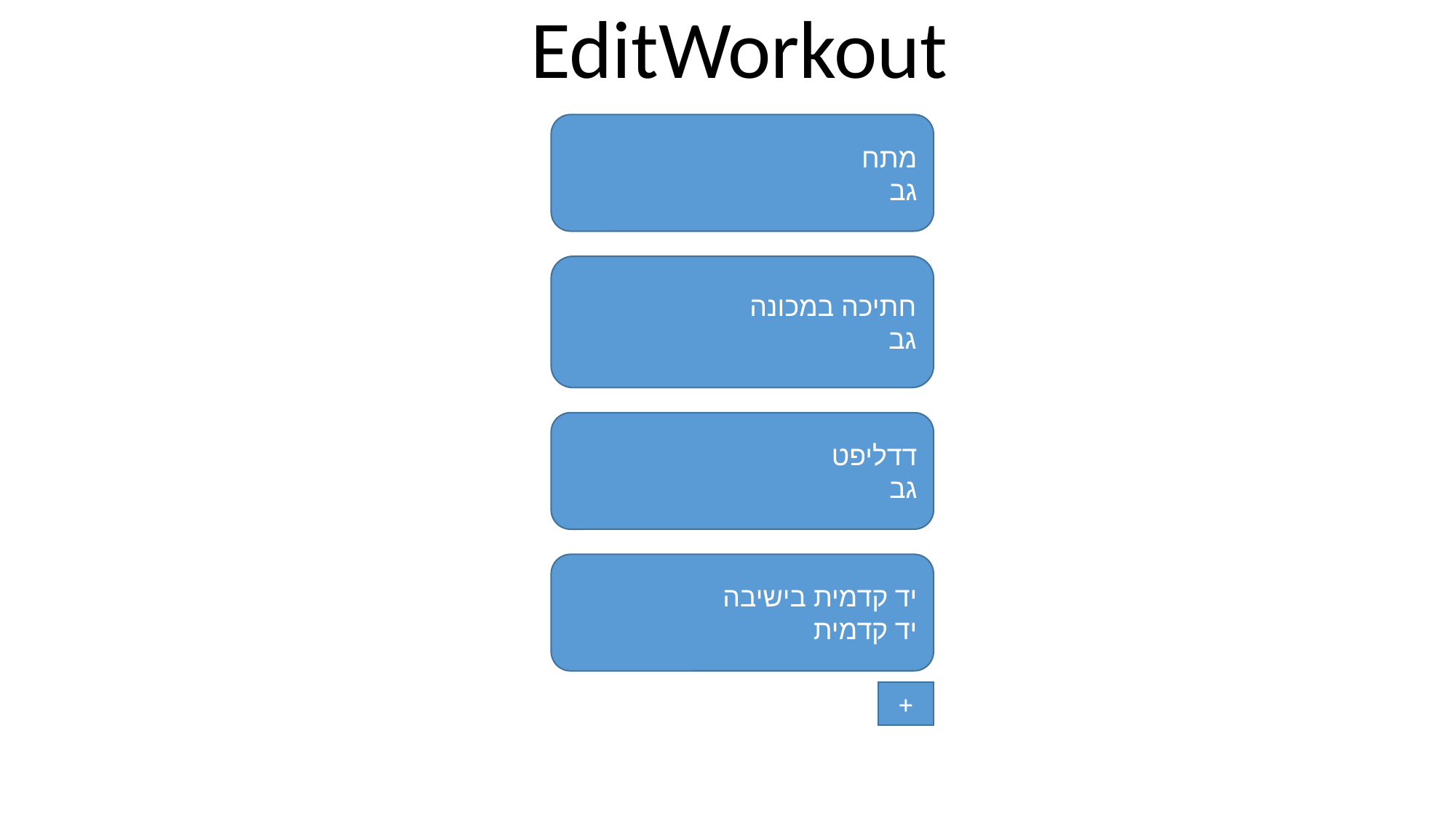

# EditWorkout
מתח
גב
חתיכה במכונה
גב
דדליפט
גב
יד קדמית בישיבה
יד קדמית
+